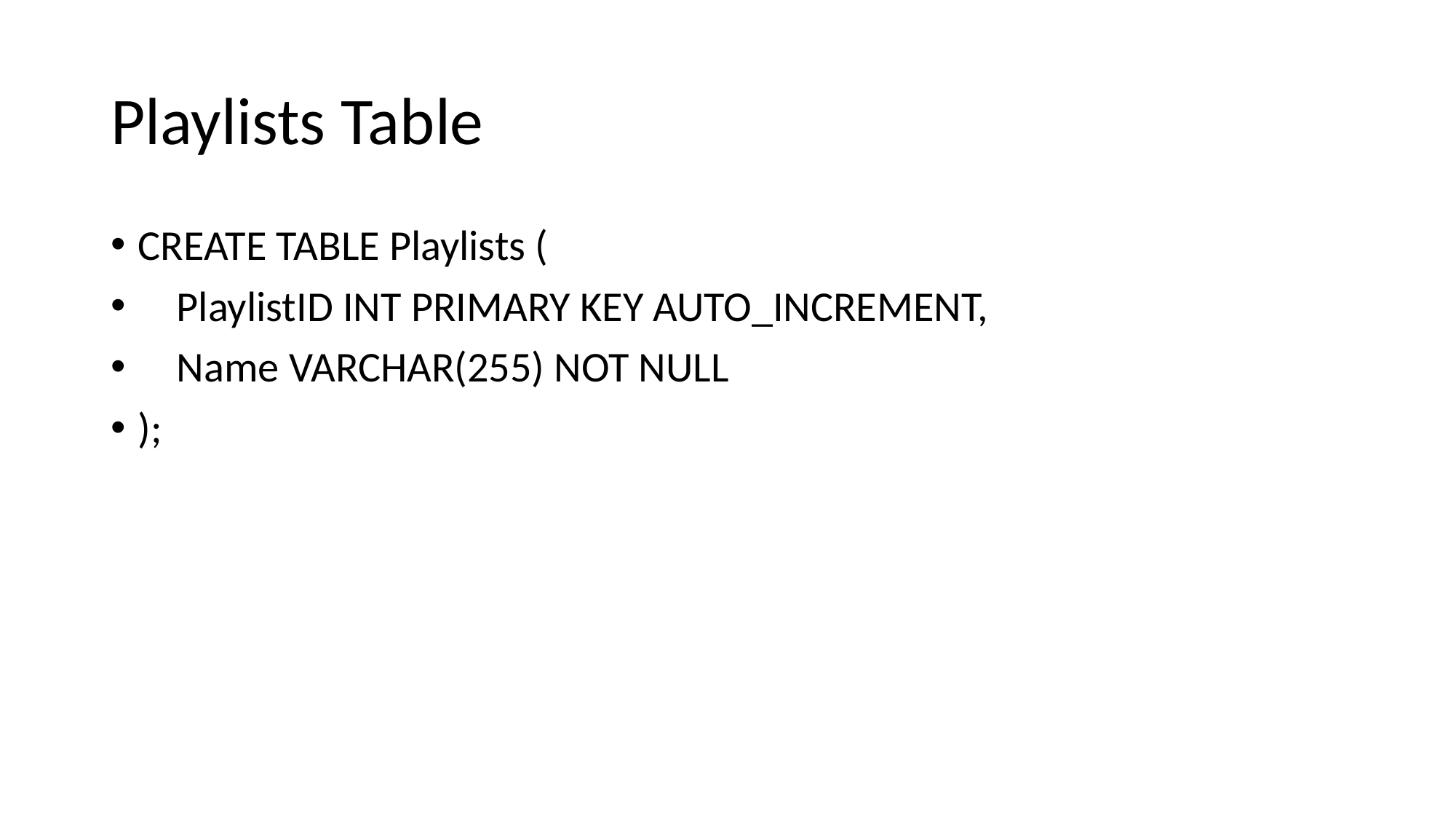

# Playlists Table
CREATE TABLE Playlists (
    PlaylistID INT PRIMARY KEY AUTO_INCREMENT,
    Name VARCHAR(255) NOT NULL
);